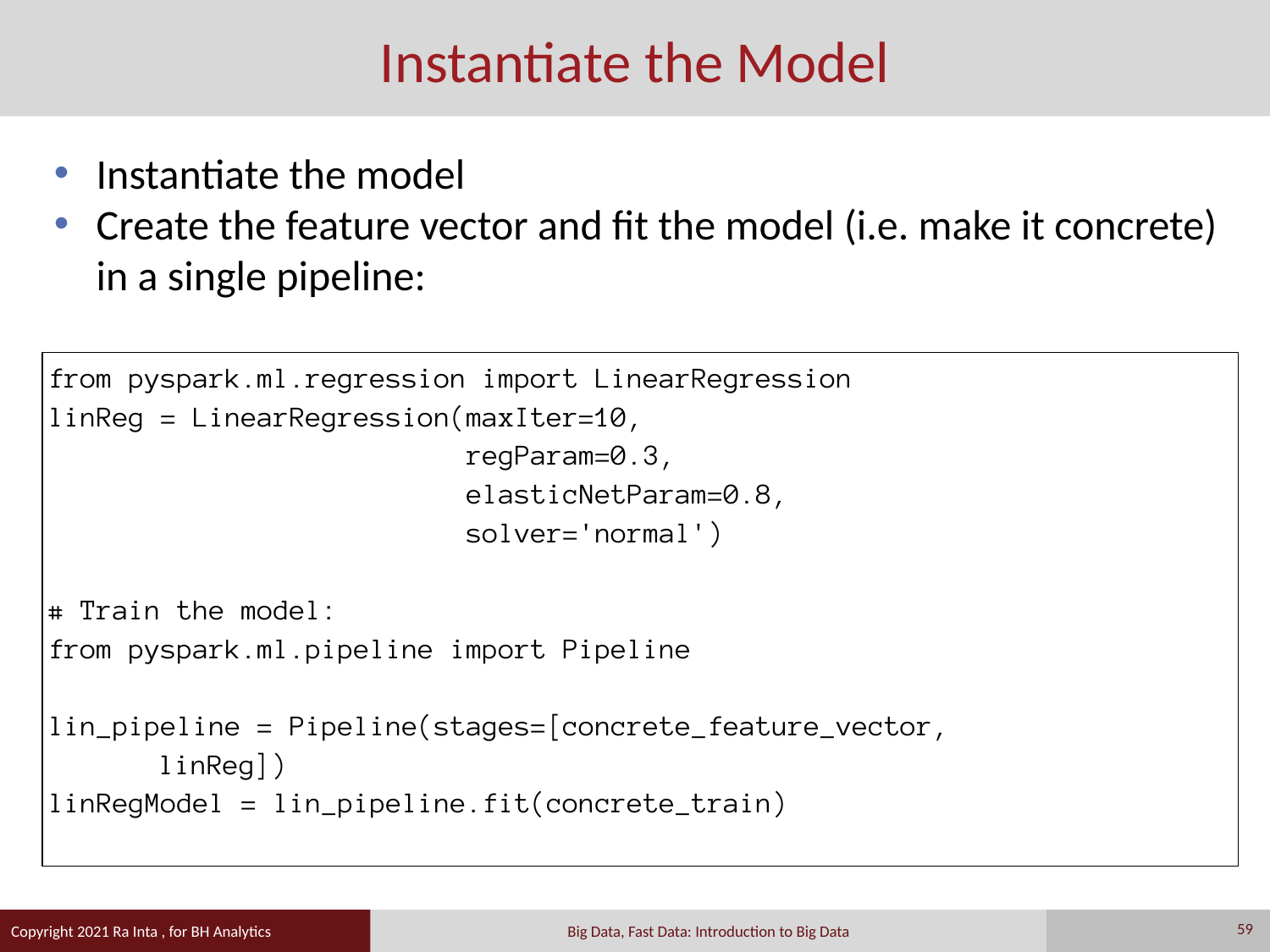

# Instantiate the Model
Instantiate the model
Create the feature vector and fit the model (i.e. make it concrete) in a single pipeline:
from pyspark.ml.regression import LinearRegression
linReg = LinearRegression(maxIter=10,
                          regParam=0.3,
                          elasticNetParam=0.8,
                          solver='normal')

# Train the model:
from pyspark.ml.pipeline import Pipeline

lin_pipeline = Pipeline(stages=[concrete_feature_vector,
					linReg])
linRegModel = lin_pipeline.fit(concrete_train)

59